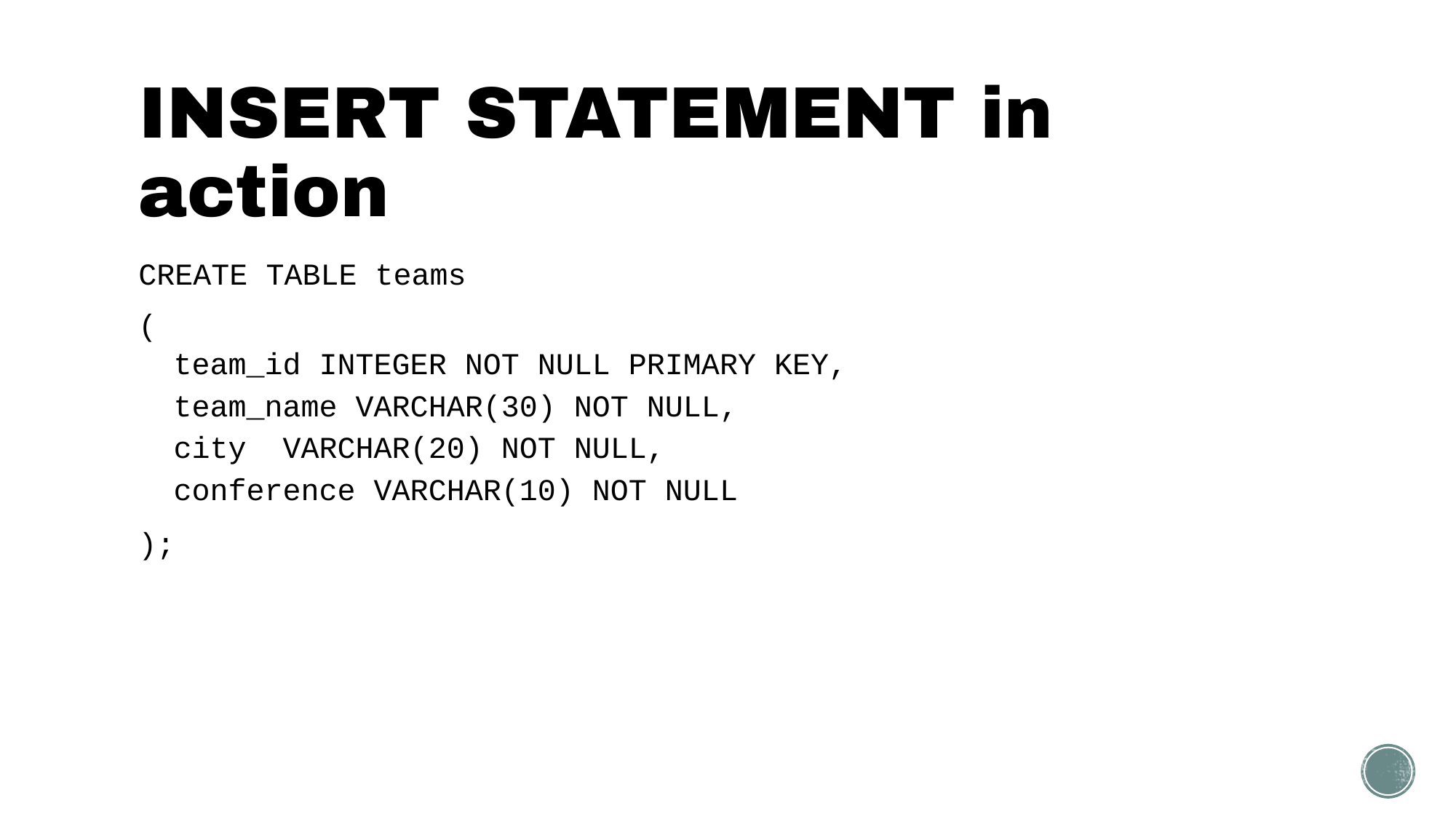

# INSERT STATEMENT in action
CREATE TABLE teams
(
team_id INTEGER NOT NULL PRIMARY KEY,
team_name VARCHAR(30) NOT NULL,
city  VARCHAR(20) NOT NULL,
conference VARCHAR(10) NOT NULL
);